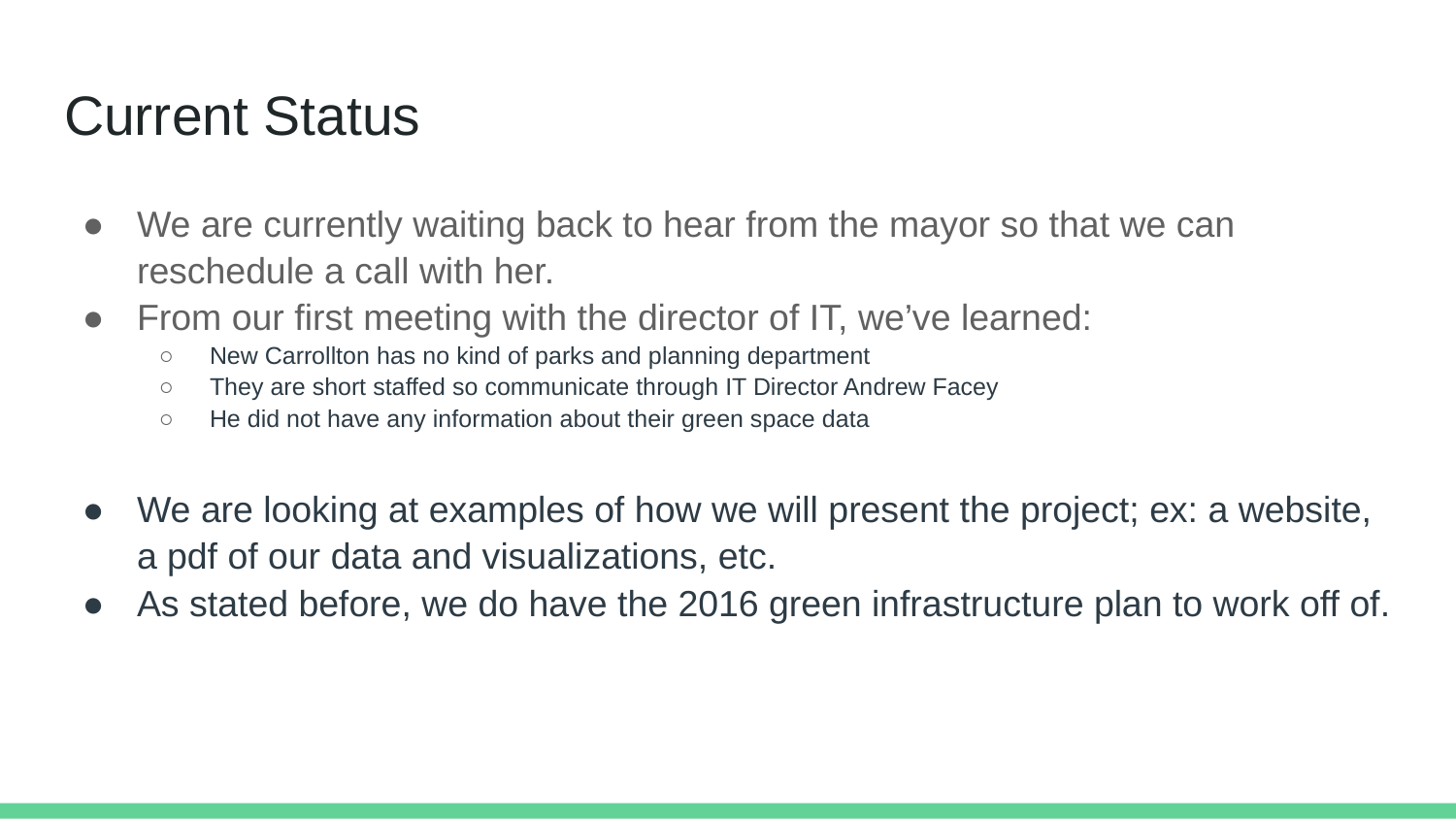

# Current Status
We are currently waiting back to hear from the mayor so that we can reschedule a call with her.
From our first meeting with the director of IT, we’ve learned:
New Carrollton has no kind of parks and planning department
They are short staffed so communicate through IT Director Andrew Facey
He did not have any information about their green space data

We are looking at examples of how we will present the project; ex: a website, a pdf of our data and visualizations, etc.
As stated before, we do have the 2016 green infrastructure plan to work off of.